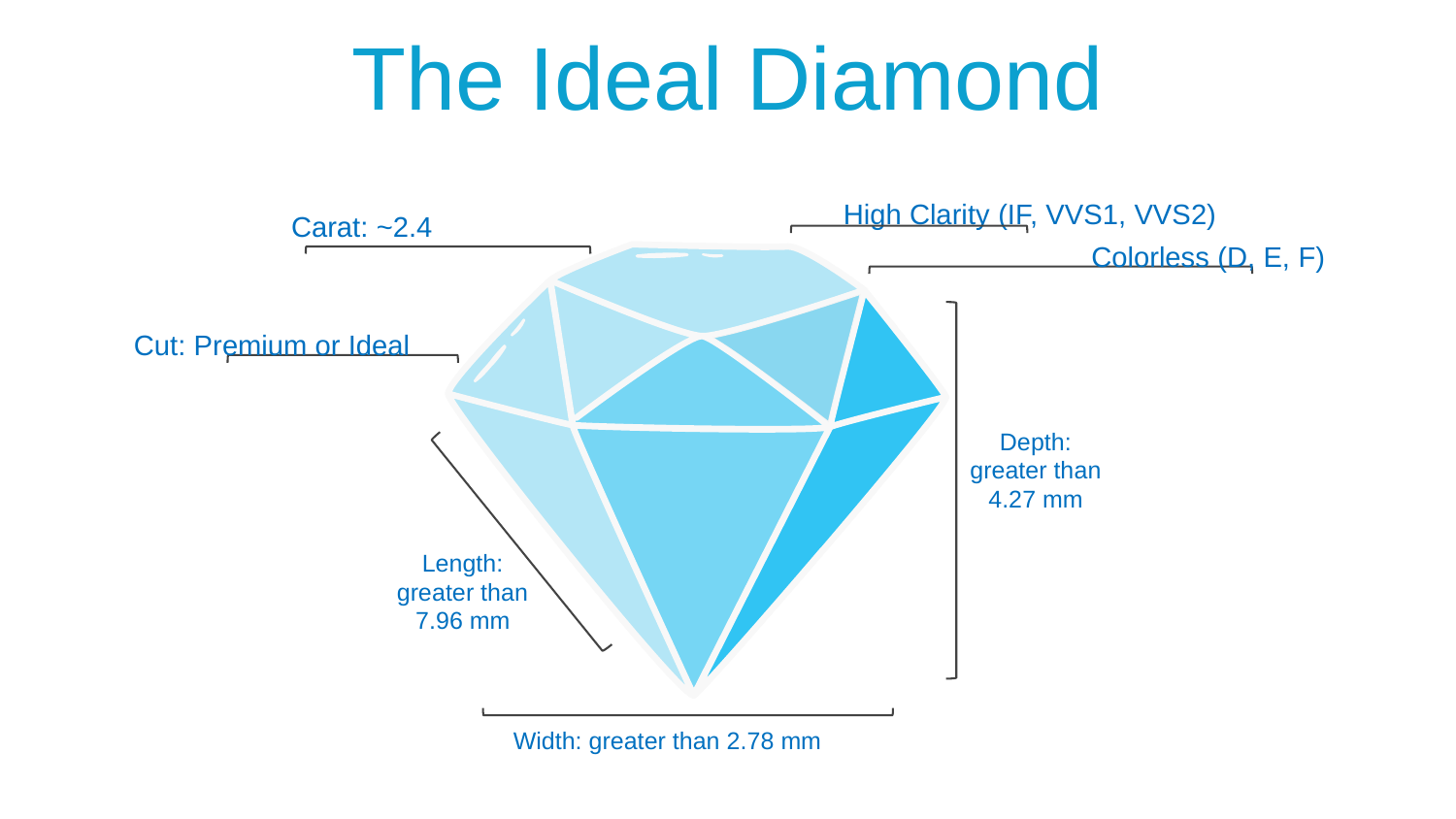

The Ideal Diamond

High Clarity (IF, VVS1, VVS2)
Carat: ~2.4
Colorless (D, E, F)

Cut: Premium or Ideal

Depth: greater than 4.27 mm

Length: greater than 7.96 mm
Width: greater than 2.78 mm